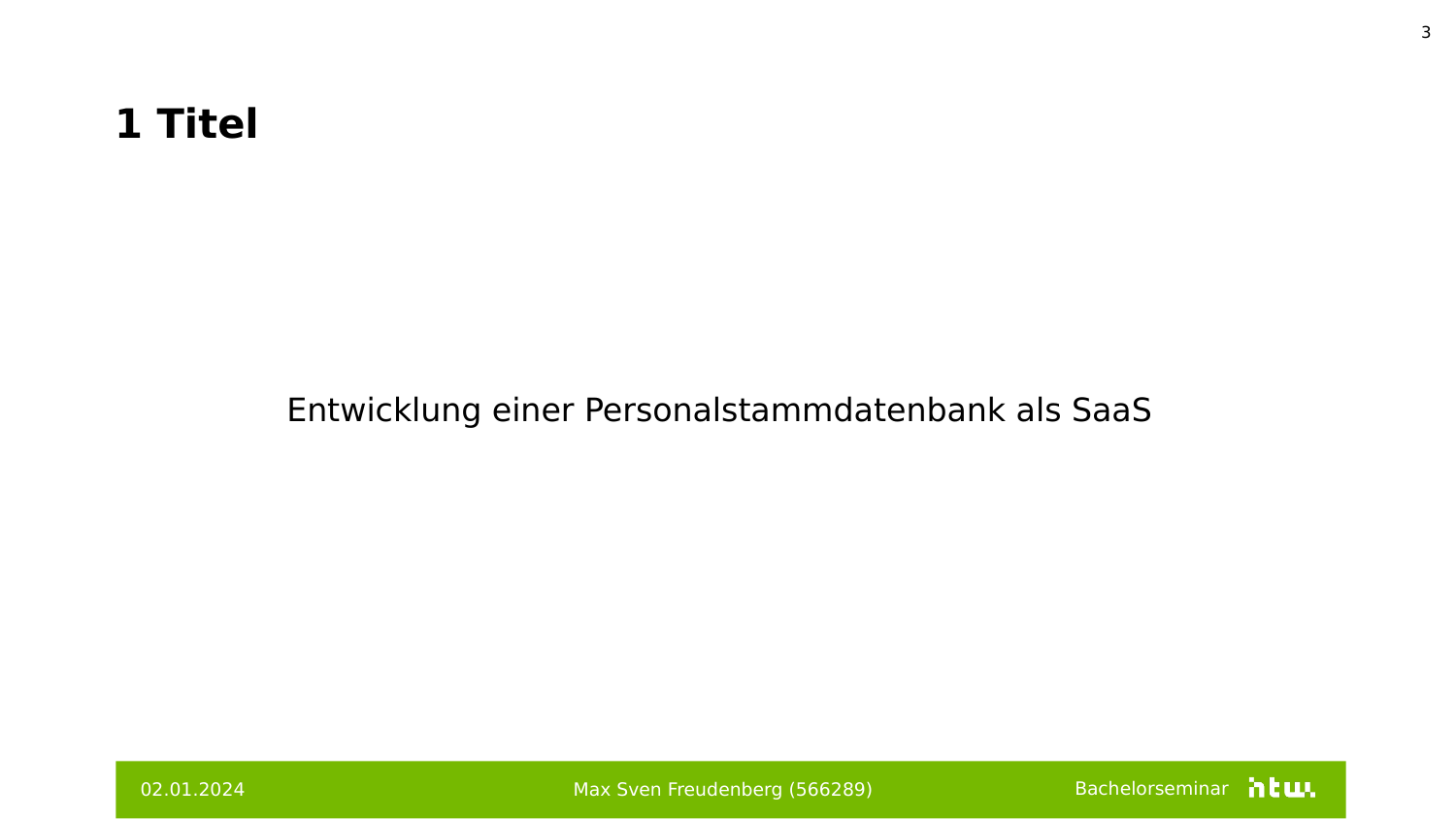

3
# 1 Titel
Entwicklung einer Personalstammdatenbank als SaaS
02.01.2024
Max Sven Freudenberg (566289)
Bachelorseminar